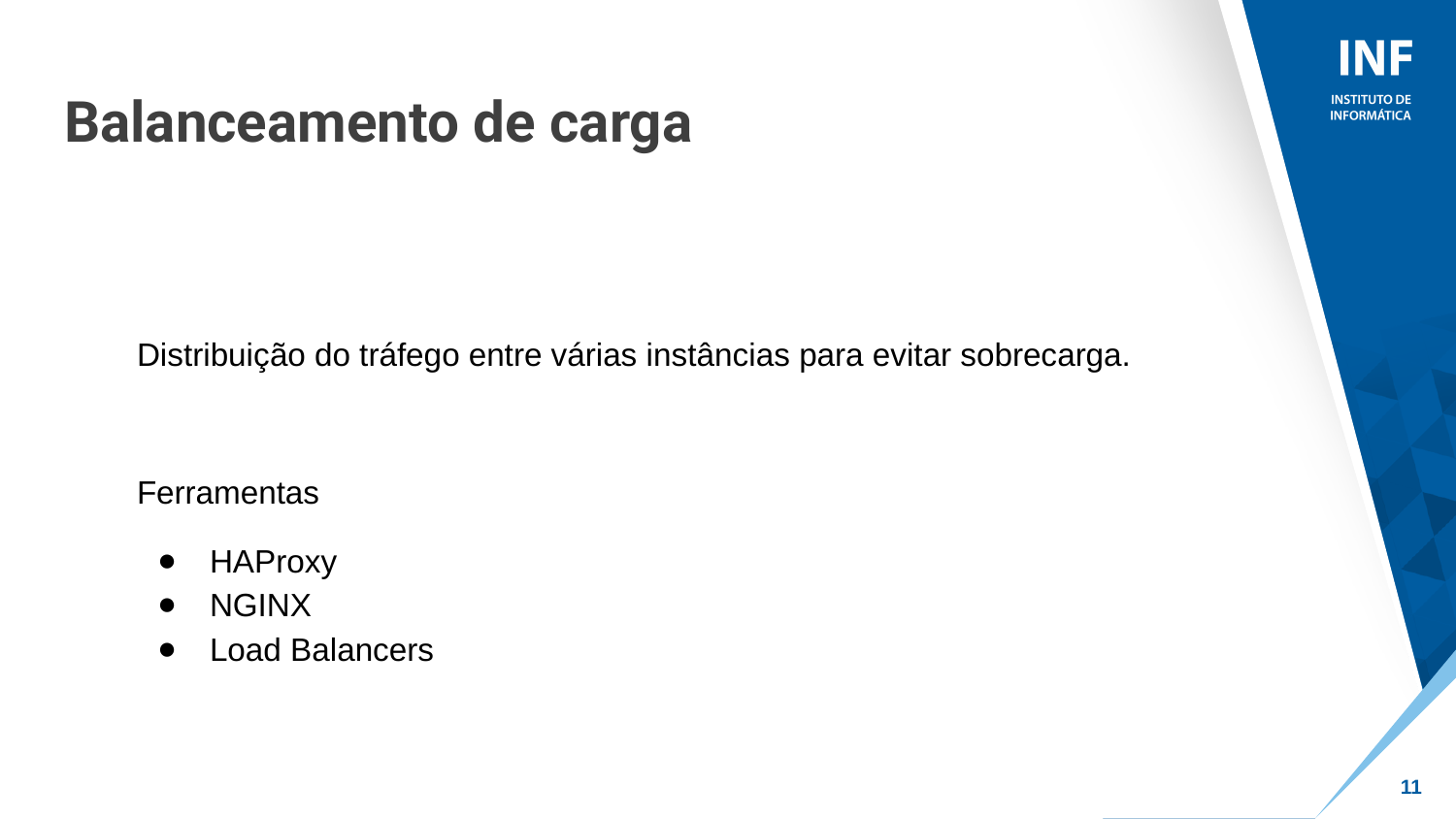

# Balanceamento de carga

Distribuição do tráfego entre várias instâncias para evitar sobrecarga.

Ferramentas
HAProxy
NGINX
Load Balancers
11